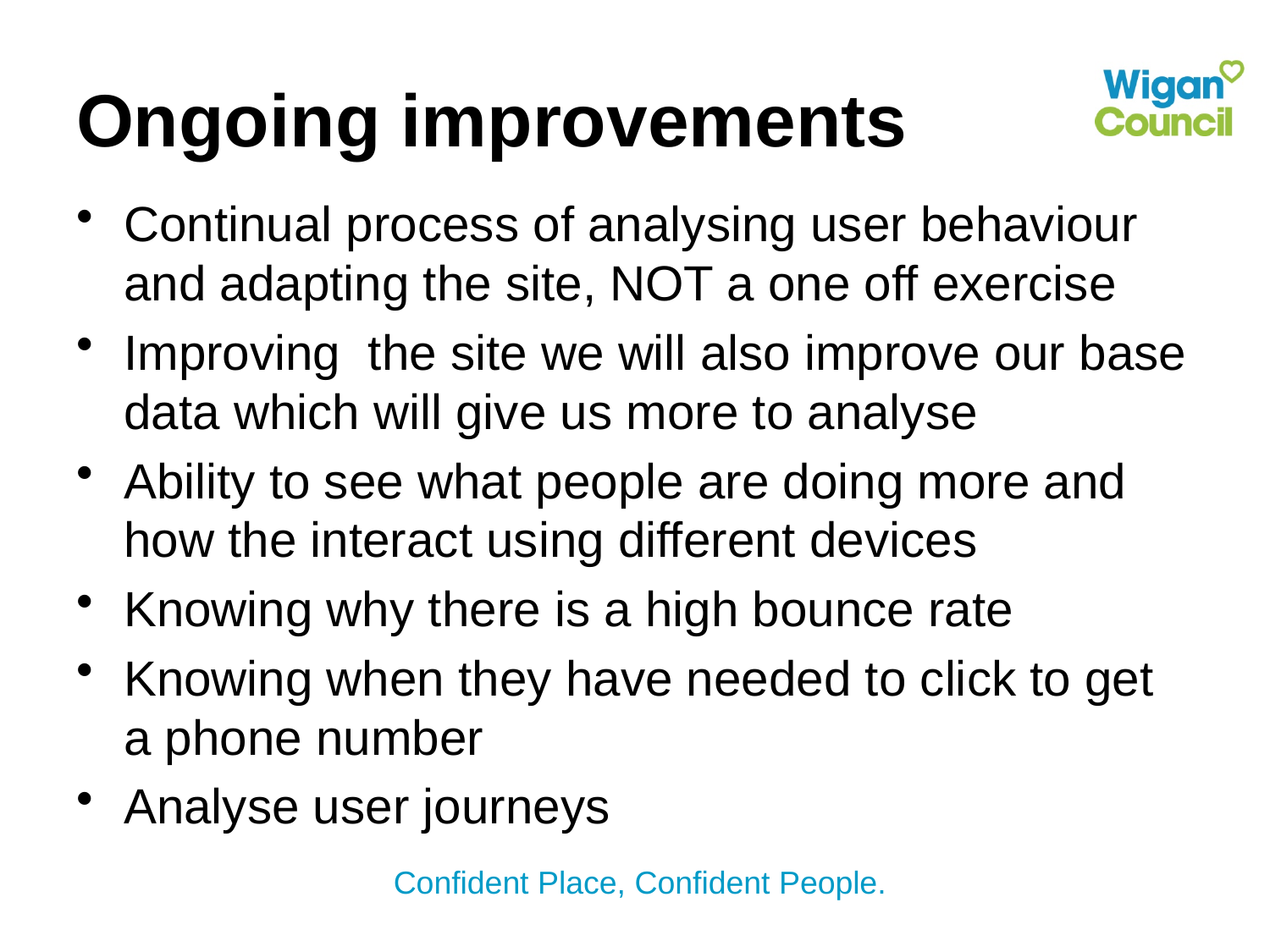

# Ongoing improvements
Continual process of analysing user behaviour and adapting the site, NOT a one off exercise
Improving  the site we will also improve our base data which will give us more to analyse
Ability to see what people are doing more and how the interact using different devices
Knowing why there is a high bounce rate
Knowing when they have needed to click to get a phone number
Analyse user journeys